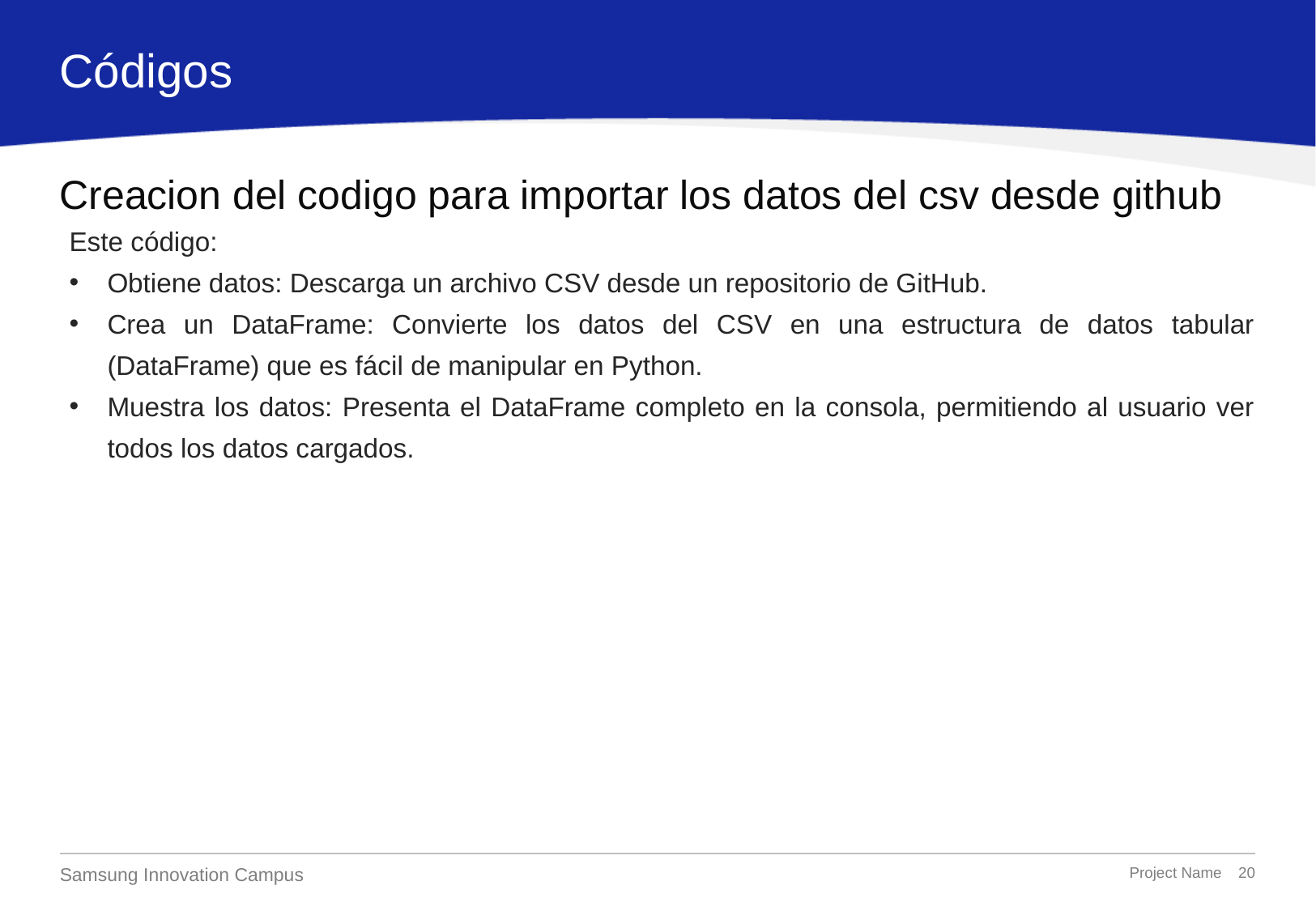

Códigos

# Creacion del codigo para importar los datos del csv desde github
Este código:
Obtiene datos: Descarga un archivo CSV desde un repositorio de GitHub.
Crea un DataFrame: Convierte los datos del CSV en una estructura de datos tabular (DataFrame) que es fácil de manipular en Python.
Muestra los datos: Presenta el DataFrame completo en la consola, permitiendo al usuario ver todos los datos cargados.